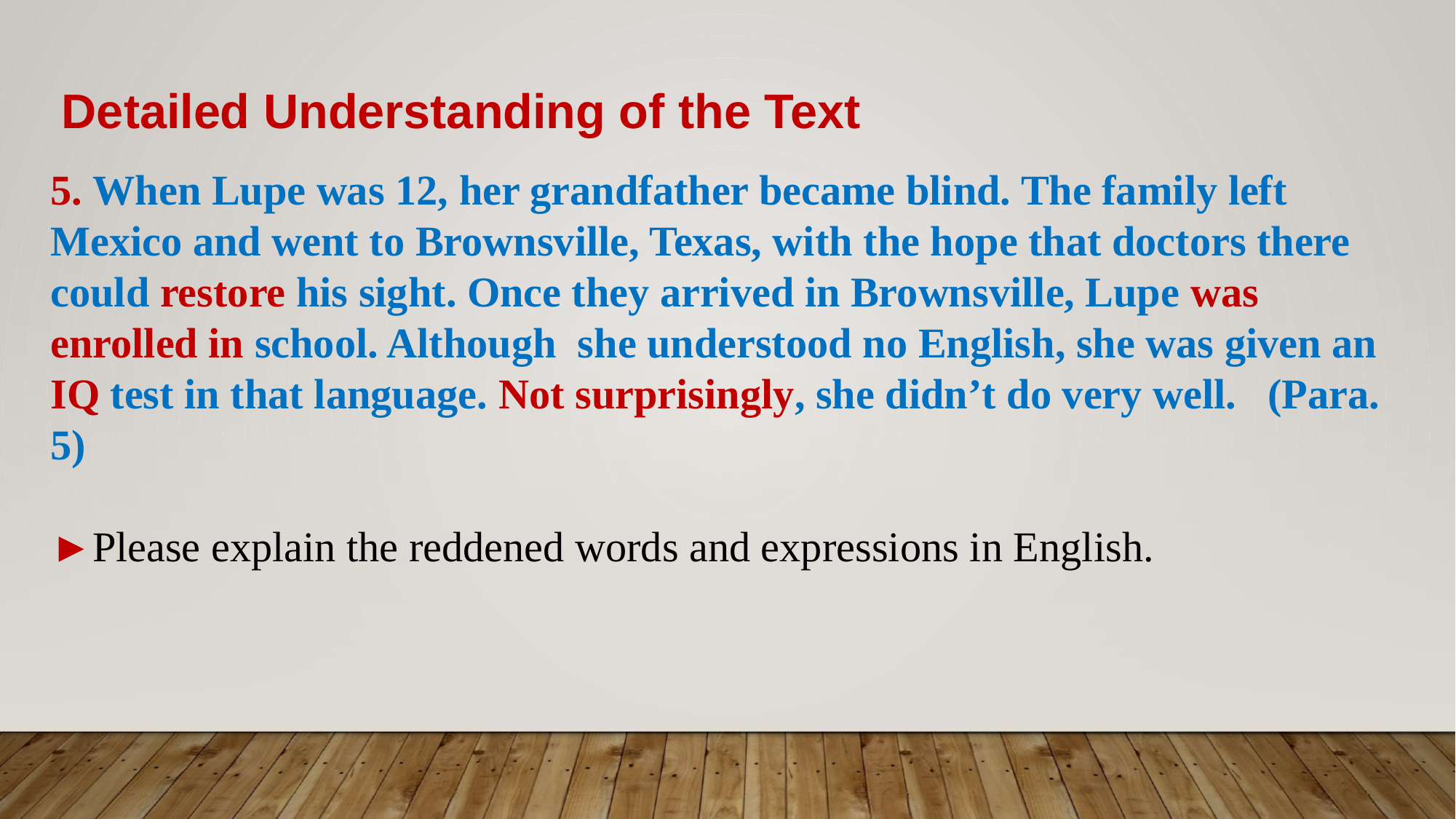

Detailed Understanding of the Text
5. When Lupe was 12, her grandfather became blind. The family left Mexico and went to Brownsville, Texas, with the hope that doctors there could restore his sight. Once they arrived in Brownsville, Lupe was enrolled in school. Although  she understood no English, she was given an IQ test in that language. Not surprisingly, she didn’t do very well.   (Para. 5)

►Please explain the reddened words and expressions in English.